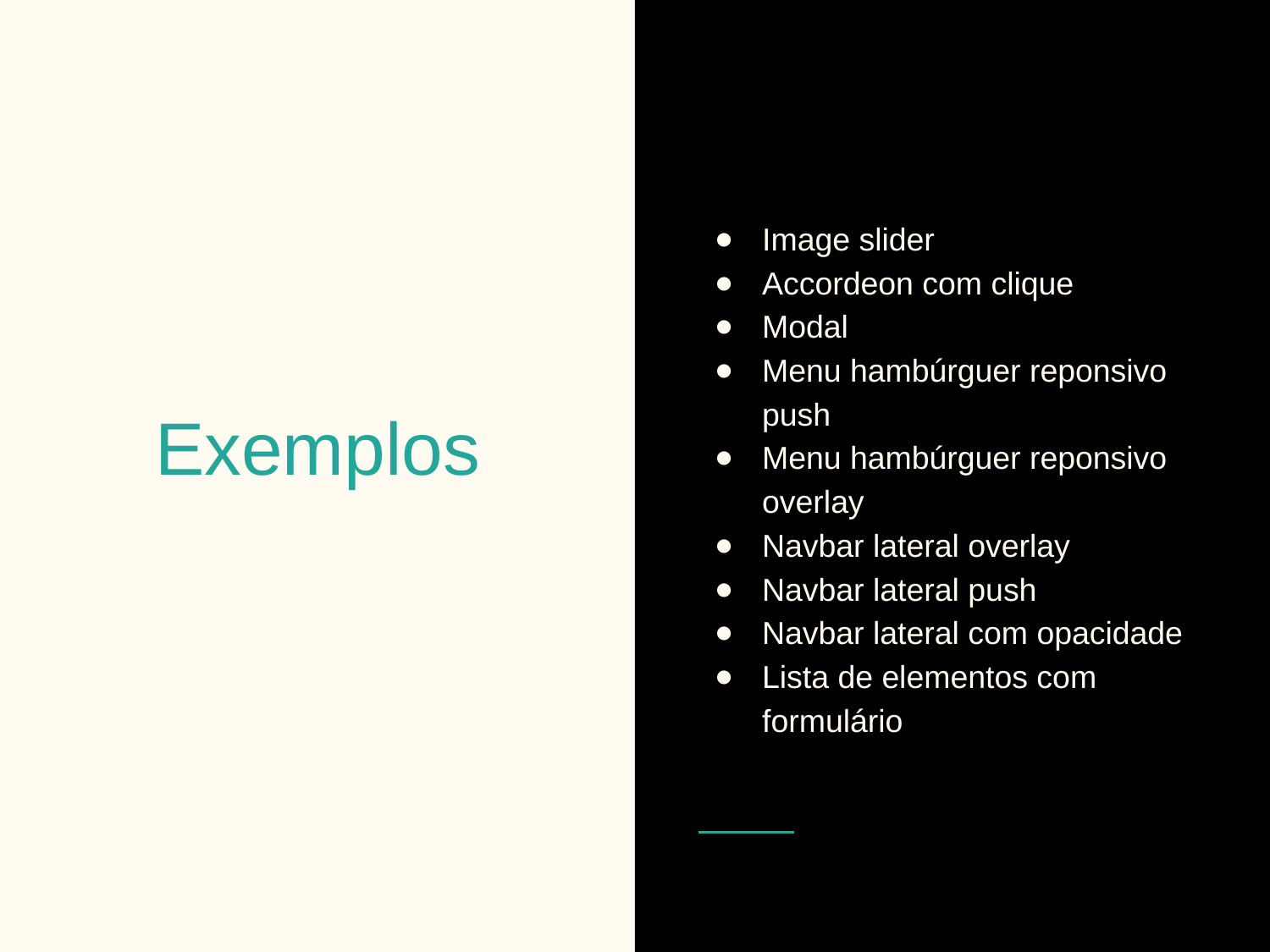

Image slider
Accordeon com clique
Modal
Menu hambúrguer reponsivo push
Menu hambúrguer reponsivo overlay
Navbar lateral overlay
Navbar lateral push
Navbar lateral com opacidade
Lista de elementos com formulário
# Exemplos